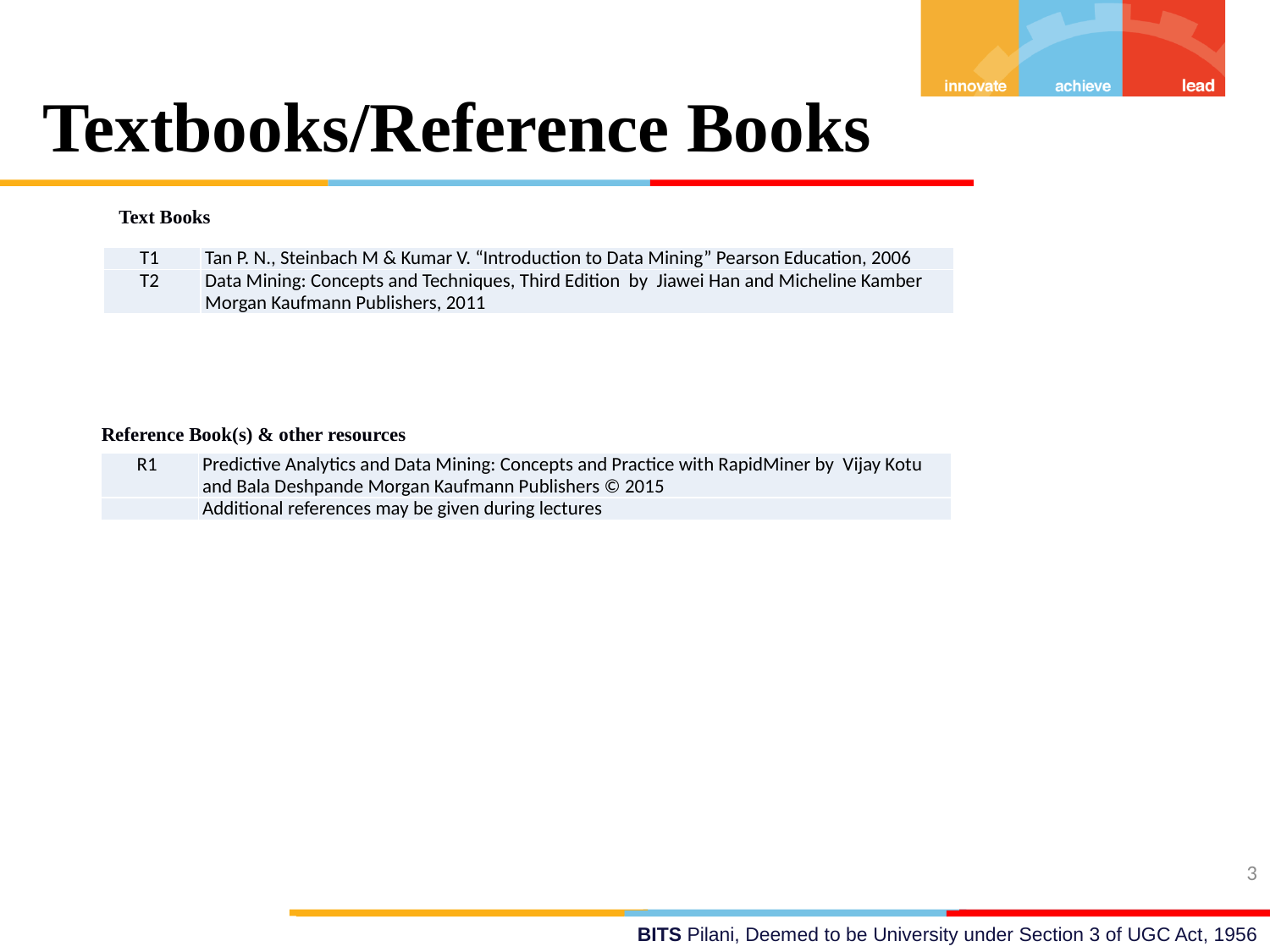

Textbooks/Reference Books
Text Books

| T1 | Tan P. N., Steinbach M & Kumar V. “Introduction to Data Mining” Pearson Education, 2006 |
| --- | --- |
| T2 | Data Mining: Concepts and Techniques, Third Edition by Jiawei Han and Micheline Kamber Morgan Kaufmann Publishers, 2011 |

Reference Book(s) & other resources
| R1 | Predictive Analytics and Data Mining: Concepts and Practice with RapidMiner by Vijay Kotu and Bala Deshpande Morgan Kaufmann Publishers © 2015 |
| --- | --- |
|  | Additional references may be given during lectures |
3